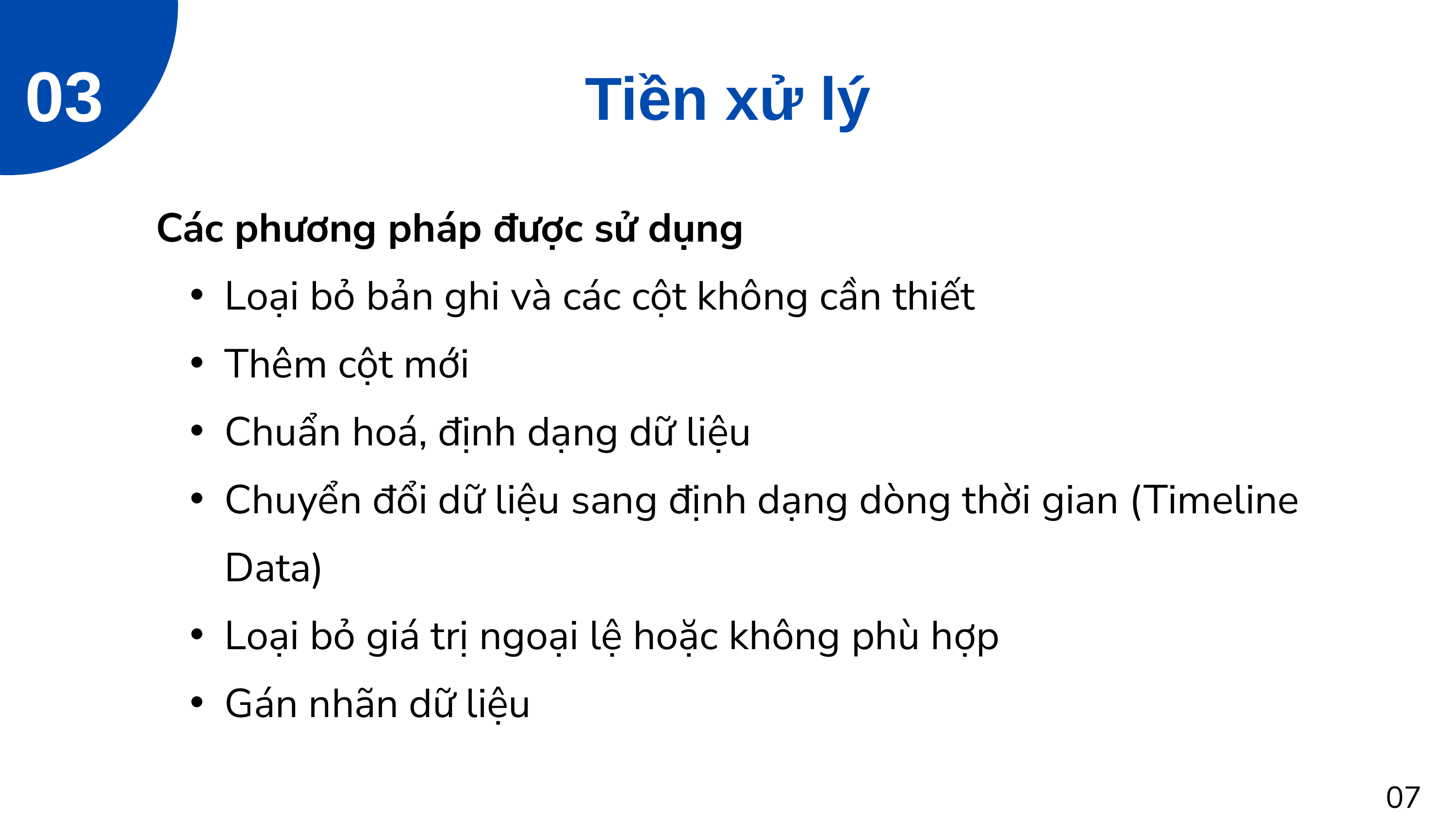

03
Tiền xử lý
Các phương pháp được sử dụng
Loại bỏ bản ghi và các cột không cần thiết
Thêm cột mới
Chuẩn hoá, định dạng dữ liệu
Chuyển đổi dữ liệu sang định dạng dòng thời gian (Timeline Data)
Loại bỏ giá trị ngoại lệ hoặc không phù hợp
Gán nhãn dữ liệu
07